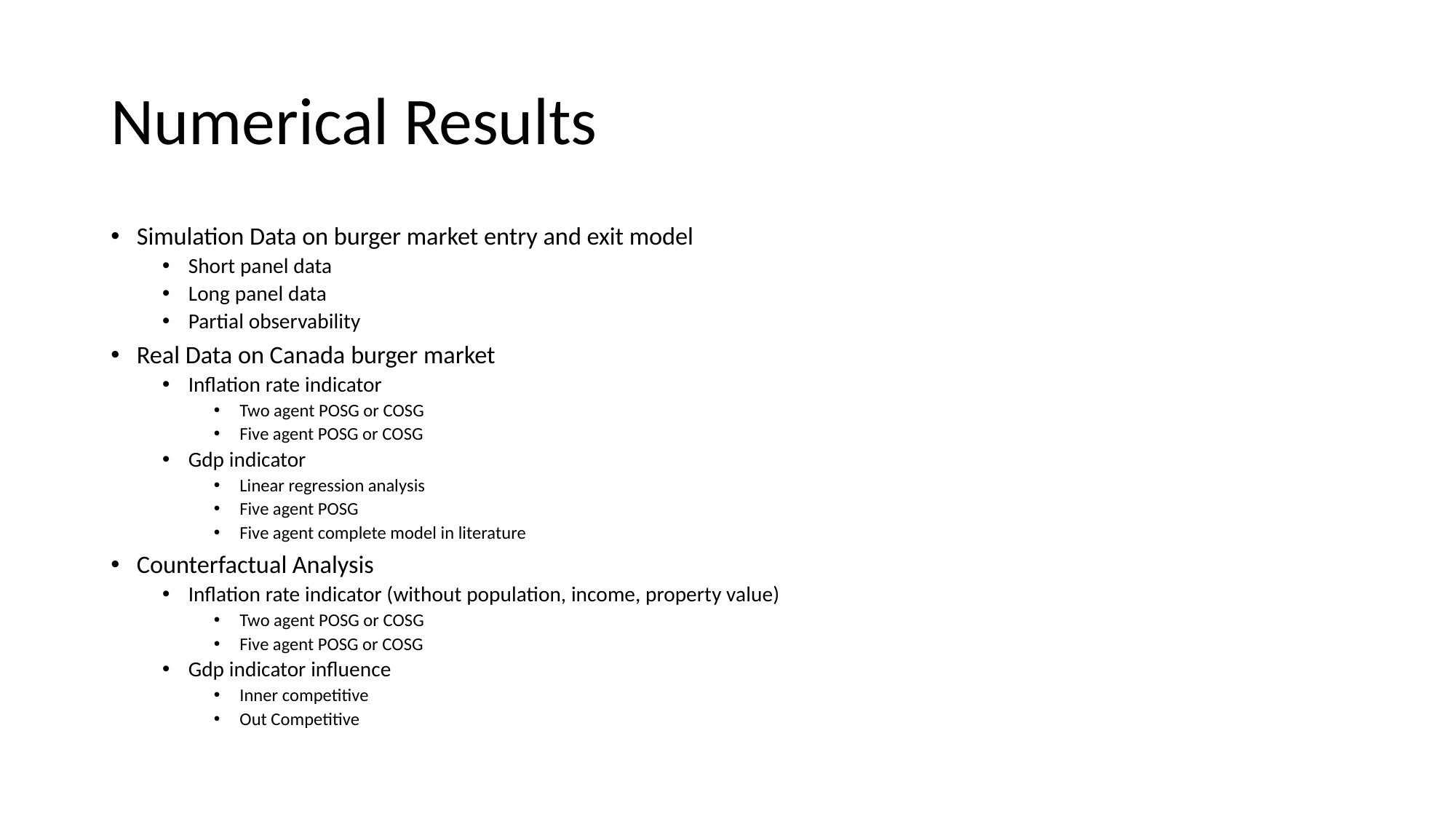

# Numerical Results
Simulation Data on burger market entry and exit model
Short panel data
Long panel data
Partial observability
Real Data on Canada burger market
Inflation rate indicator
Two agent POSG or COSG
Five agent POSG or COSG
Gdp indicator
Linear regression analysis
Five agent POSG
Five agent complete model in literature
Counterfactual Analysis
Inflation rate indicator (without population, income, property value)
Two agent POSG or COSG
Five agent POSG or COSG
Gdp indicator influence
Inner competitive
Out Competitive